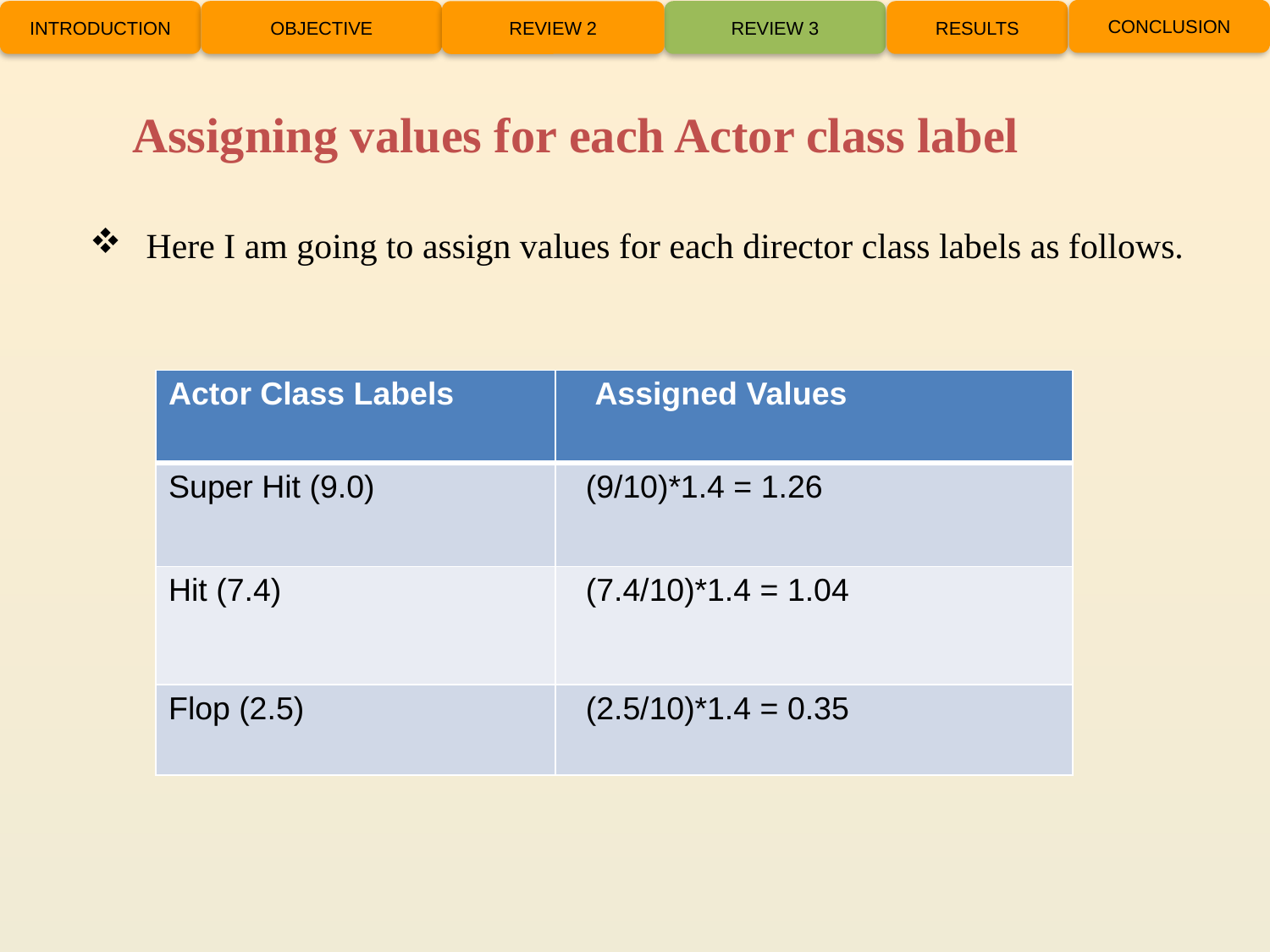

CONCLUSION
INTRODUCTION

OBJECTIVE

REVIEW 3
RESULTS
REVIEW 2
# Assigning values for each Actor class label
 Here I am going to assign values for each director class labels as follows.

| Actor Class Labels | Assigned Values |
| --- | --- |
| Super Hit (9.0) | (9/10)\*1.4 = 1.26 |
| Hit (7.4) | (7.4/10)\*1.4 = 1.04 |
| Flop (2.5) | (2.5/10)\*1.4 = 0.35 |